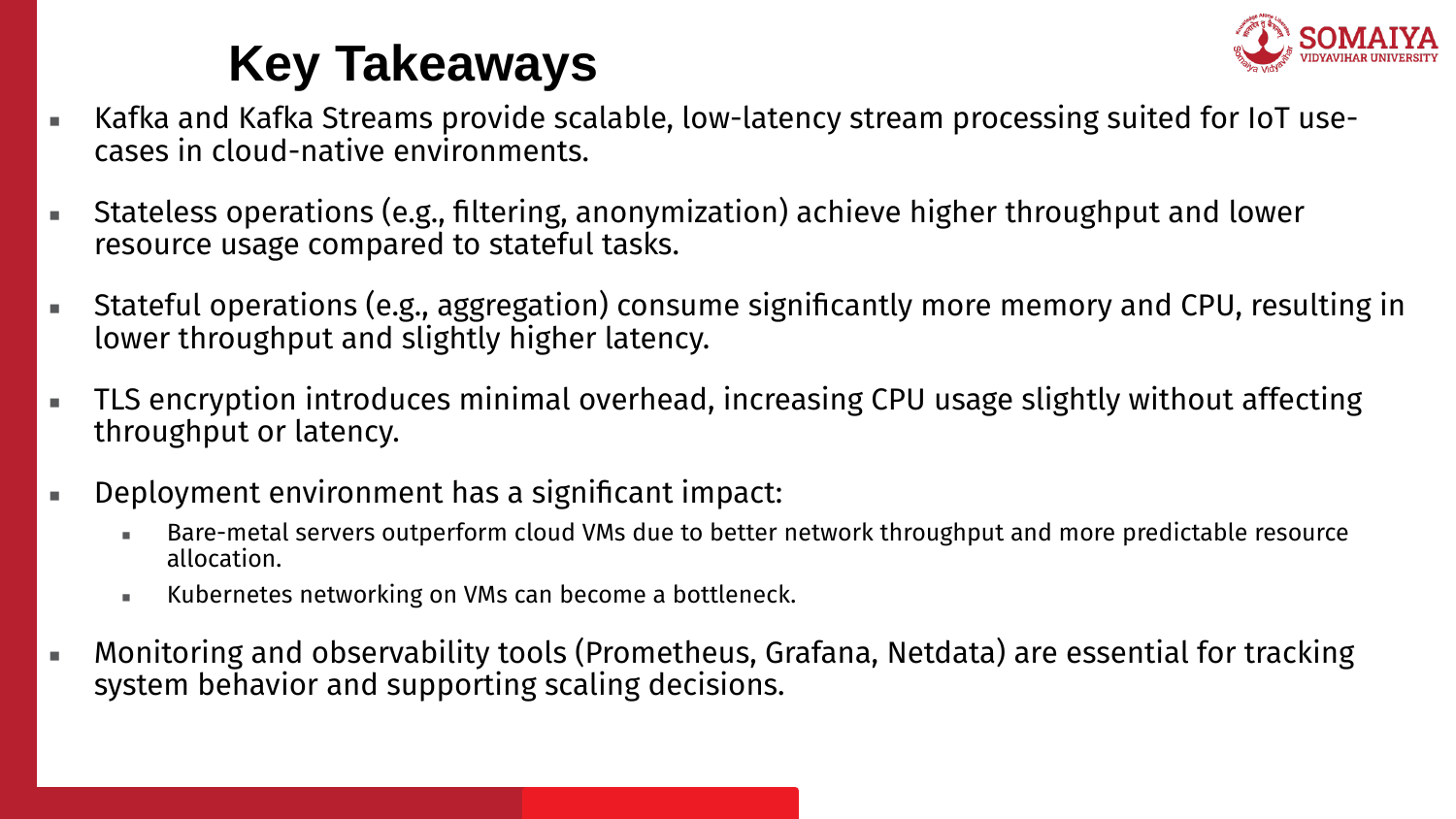

# Key Takeaways
Kafka and Kafka Streams provide scalable, low-latency stream processing suited for IoT use-cases in cloud-native environments.
Stateless operations (e.g., filtering, anonymization) achieve higher throughput and lower resource usage compared to stateful tasks.
Stateful operations (e.g., aggregation) consume significantly more memory and CPU, resulting in lower throughput and slightly higher latency.
TLS encryption introduces minimal overhead, increasing CPU usage slightly without affecting throughput or latency.
Deployment environment has a significant impact:
Bare-metal servers outperform cloud VMs due to better network throughput and more predictable resource allocation.
Kubernetes networking on VMs can become a bottleneck.
Monitoring and observability tools (Prometheus, Grafana, Netdata) are essential for tracking system behavior and supporting scaling decisions.